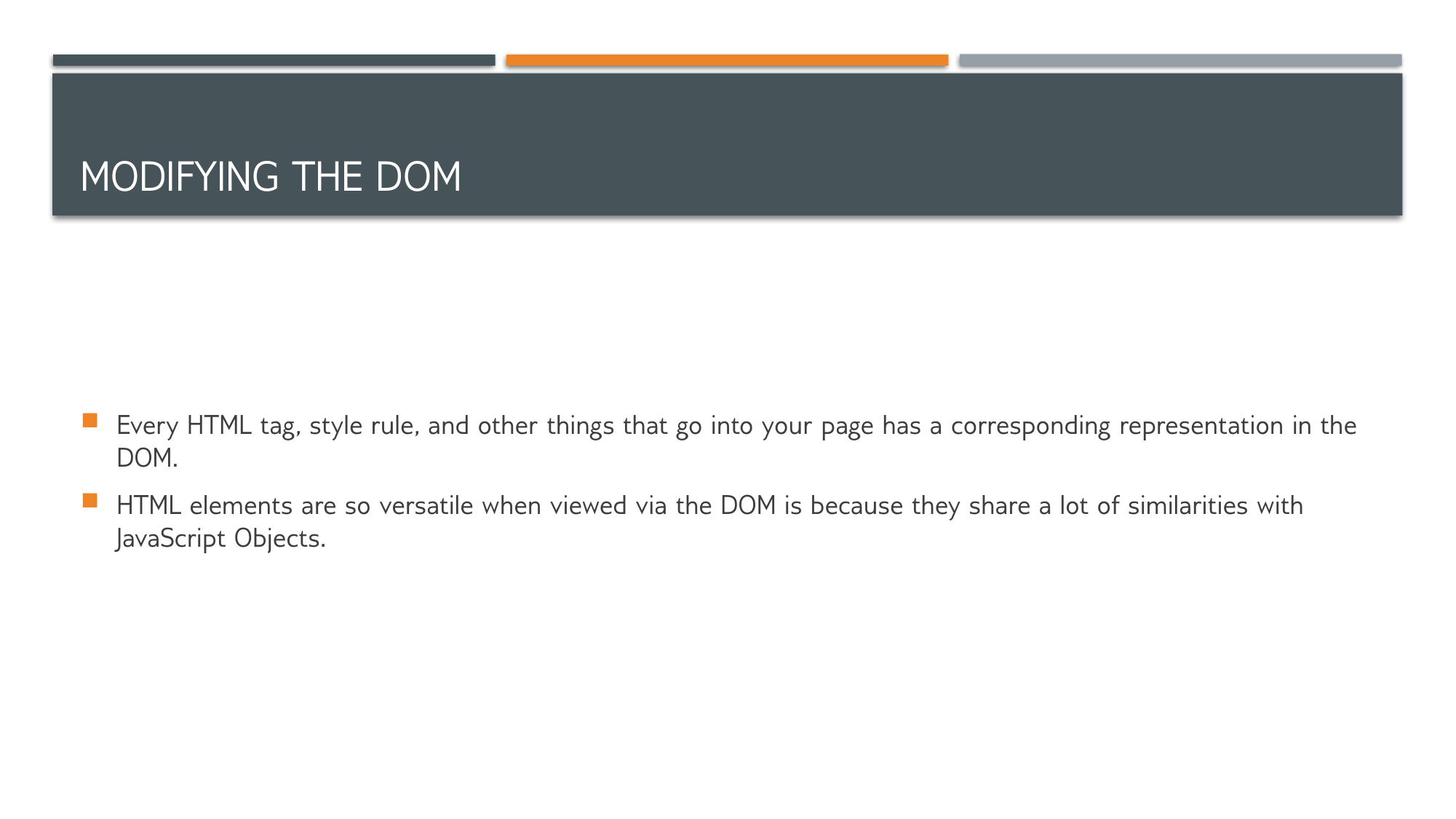

# Modifying the DOM
Every HTML tag, style rule, and other things that go into your page has a corresponding representation in the DOM.
HTML elements are so versatile when viewed via the DOM is because they share a lot of similarities with JavaScript Objects.